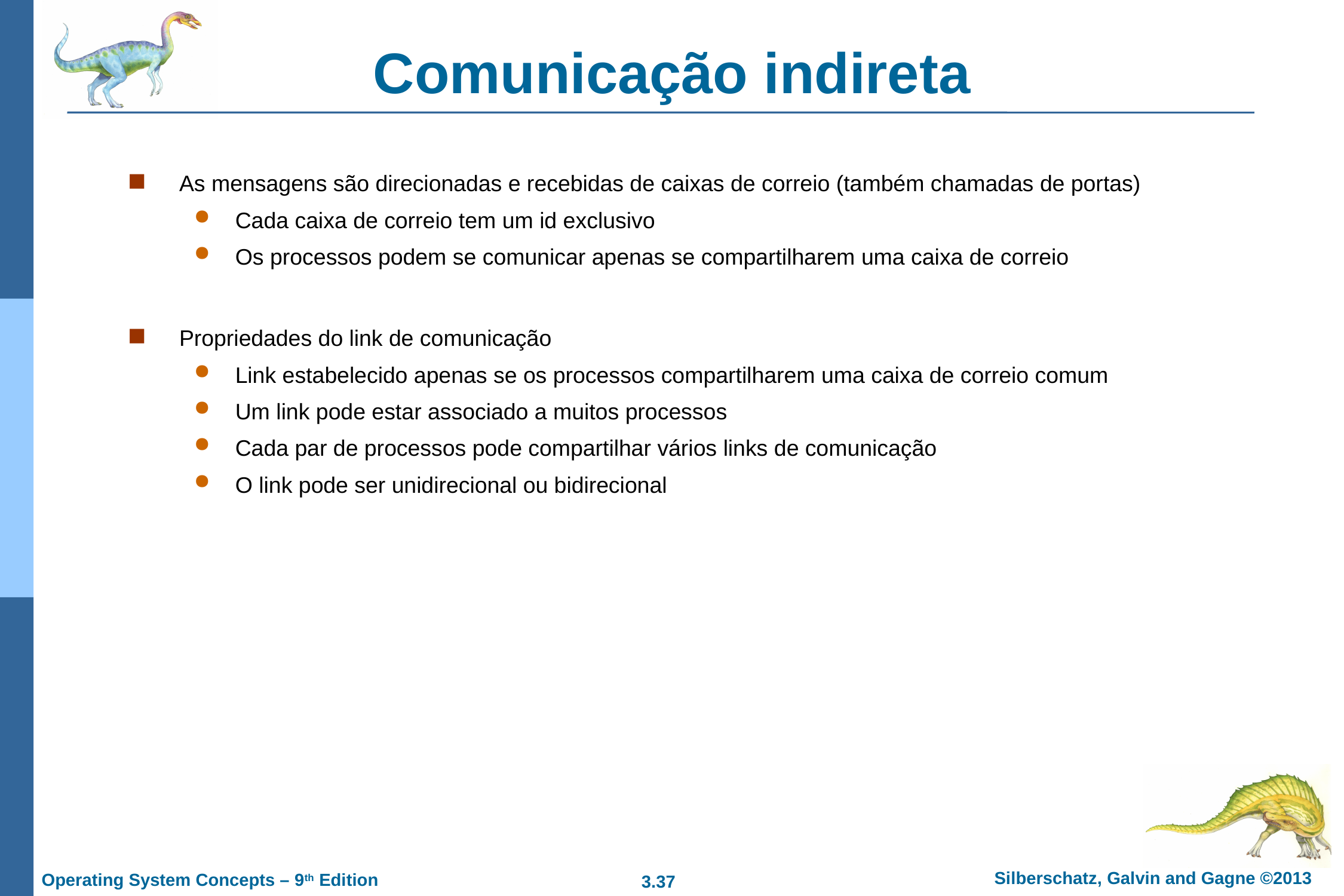

# Comunicação indireta
As mensagens são direcionadas e recebidas de caixas de correio (também chamadas de portas)
Cada caixa de correio tem um id exclusivo
Os processos podem se comunicar apenas se compartilharem uma caixa de correio

Propriedades do link de comunicação
Link estabelecido apenas se os processos compartilharem uma caixa de correio comum
Um link pode estar associado a muitos processos
Cada par de processos pode compartilhar vários links de comunicação
O link pode ser unidirecional ou bidirecional